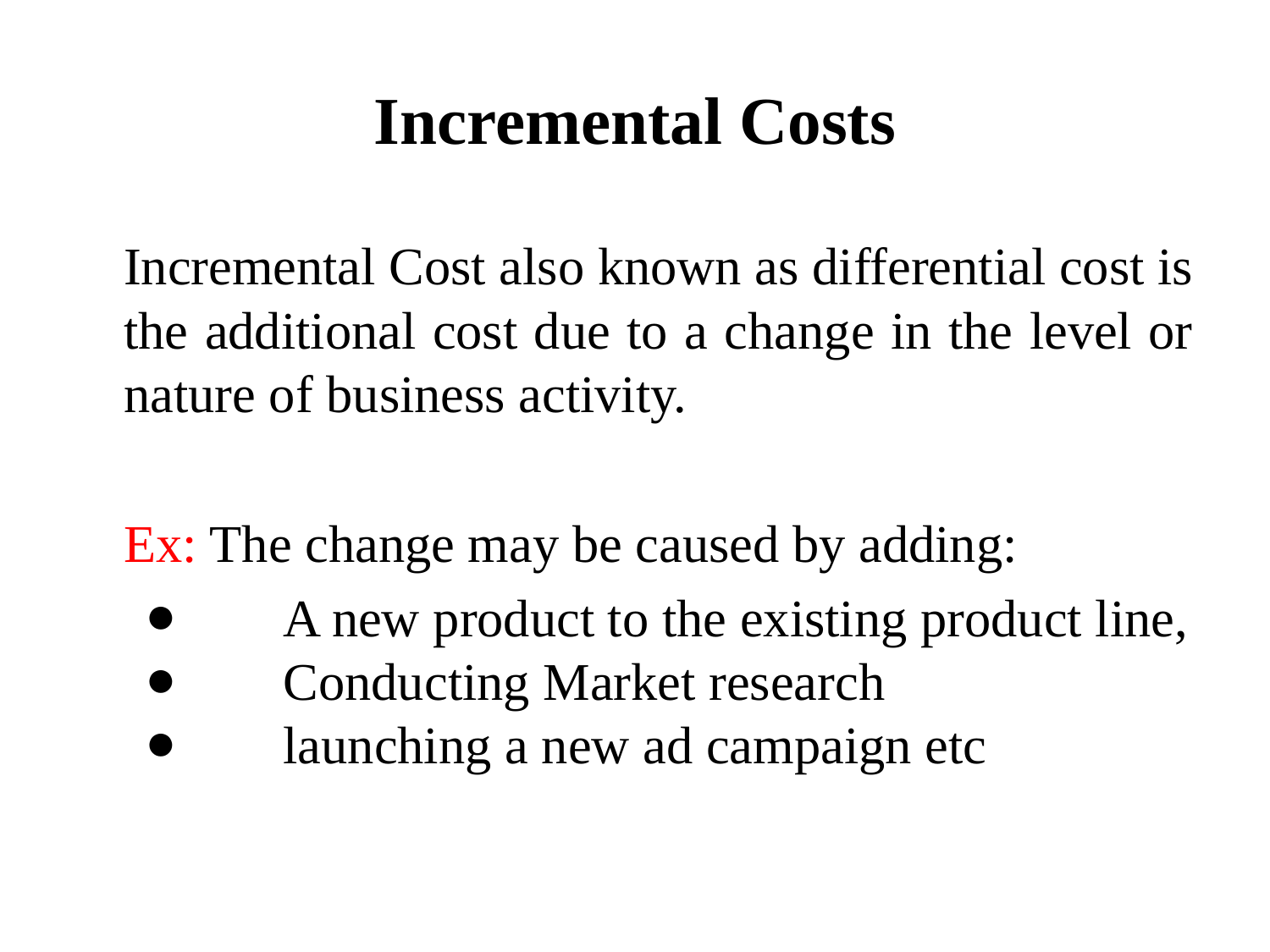

# Incremental Costs
	Incremental Cost also known as differential cost is the additional cost due to a change in the level or nature of business activity.

	Ex: The change may be caused by adding:
      A new product to the existing product line,
      Conducting Market research
      launching a new ad campaign etc